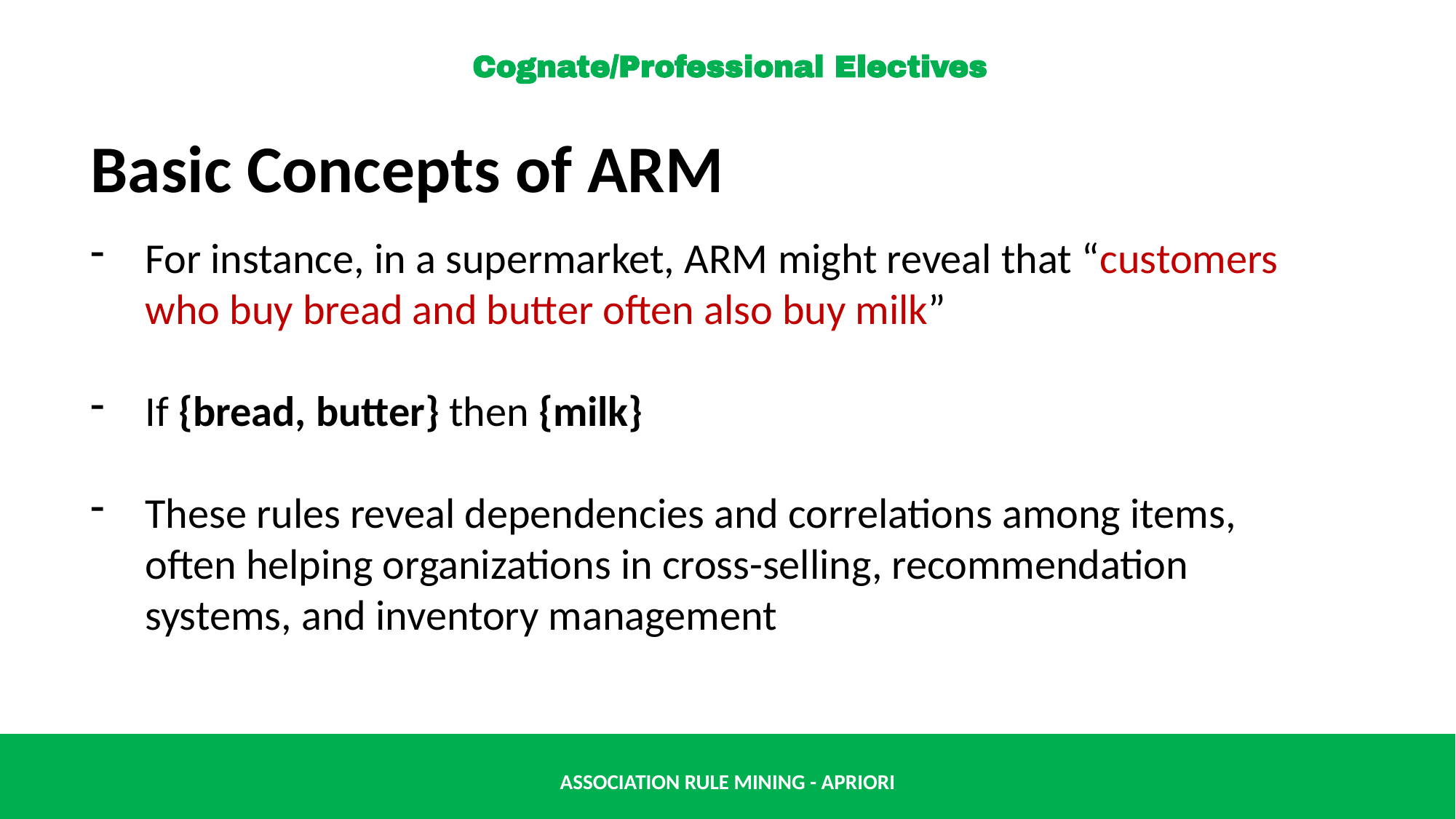

Basic Concepts of ARM

For instance, in a supermarket, ARM might reveal that “customers who buy bread and butter often also buy milk”

If {bread, butter} then {milk}

These rules reveal dependencies and correlations among items, often helping organizations in cross-selling, recommendation systems, and inventory management